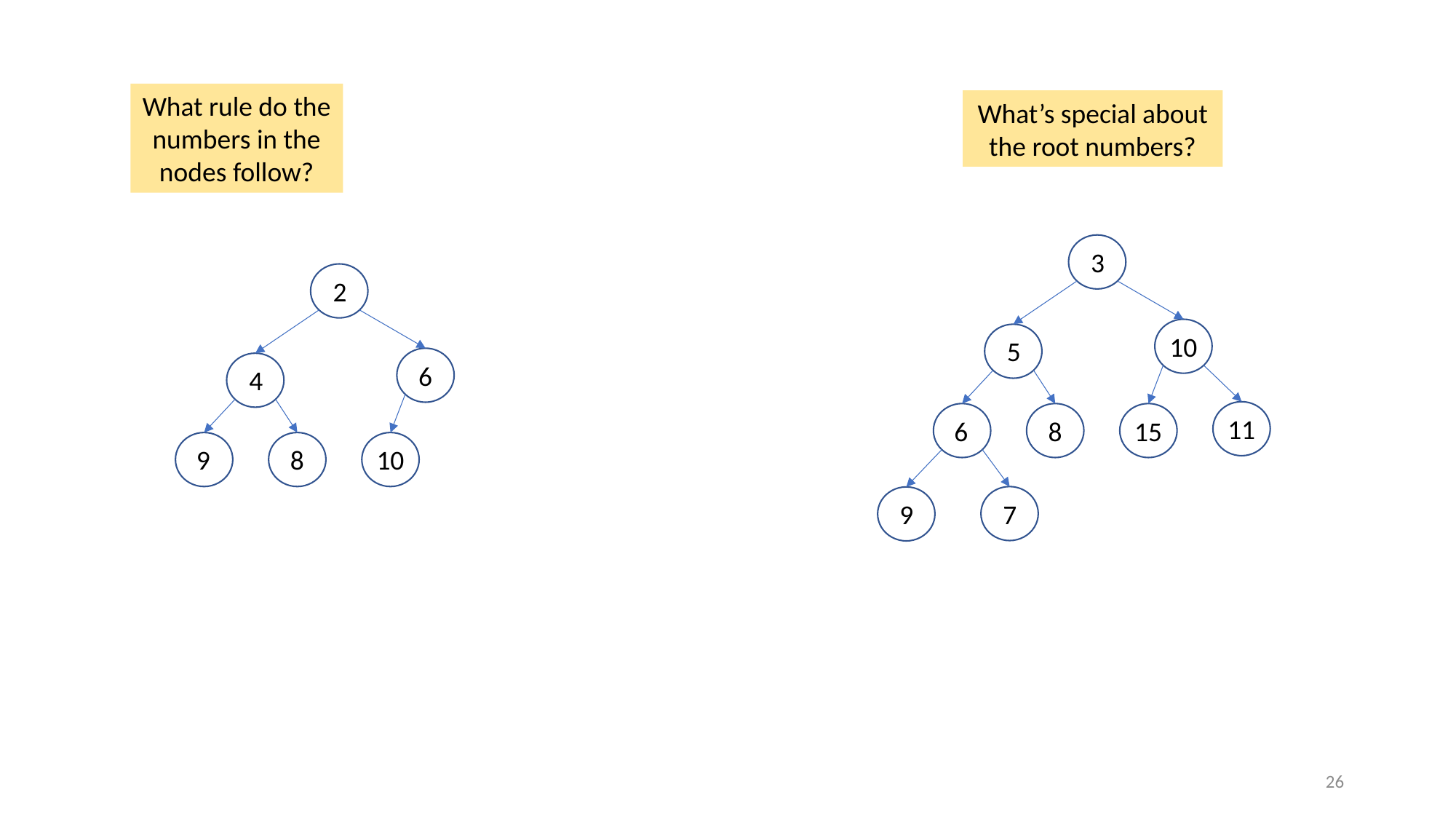

What rule do the numbers in the nodes follow?
What’s special about the root numbers?

3

2

10

5

6

4

11

6

8

15

9

8

10

7

9
26